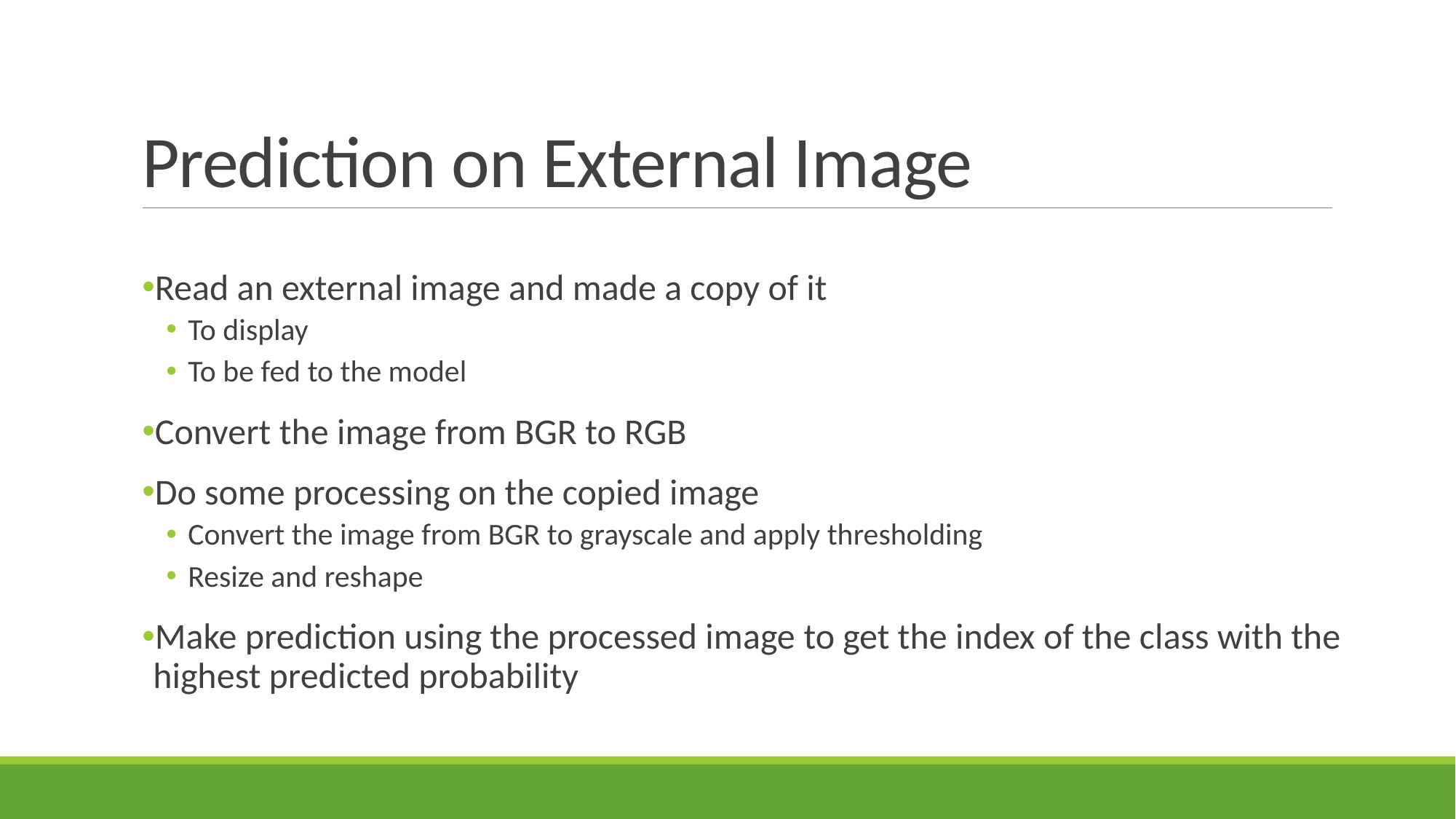

# Prediction on External Image

Read an external image and made a copy of it
To display
To be fed to the model
Convert the image from BGR to RGB
Do some processing on the copied image
Convert the image from BGR to grayscale and apply thresholding
Resize and reshape
Make prediction using the processed image to get the index of the class with the highest predicted probability